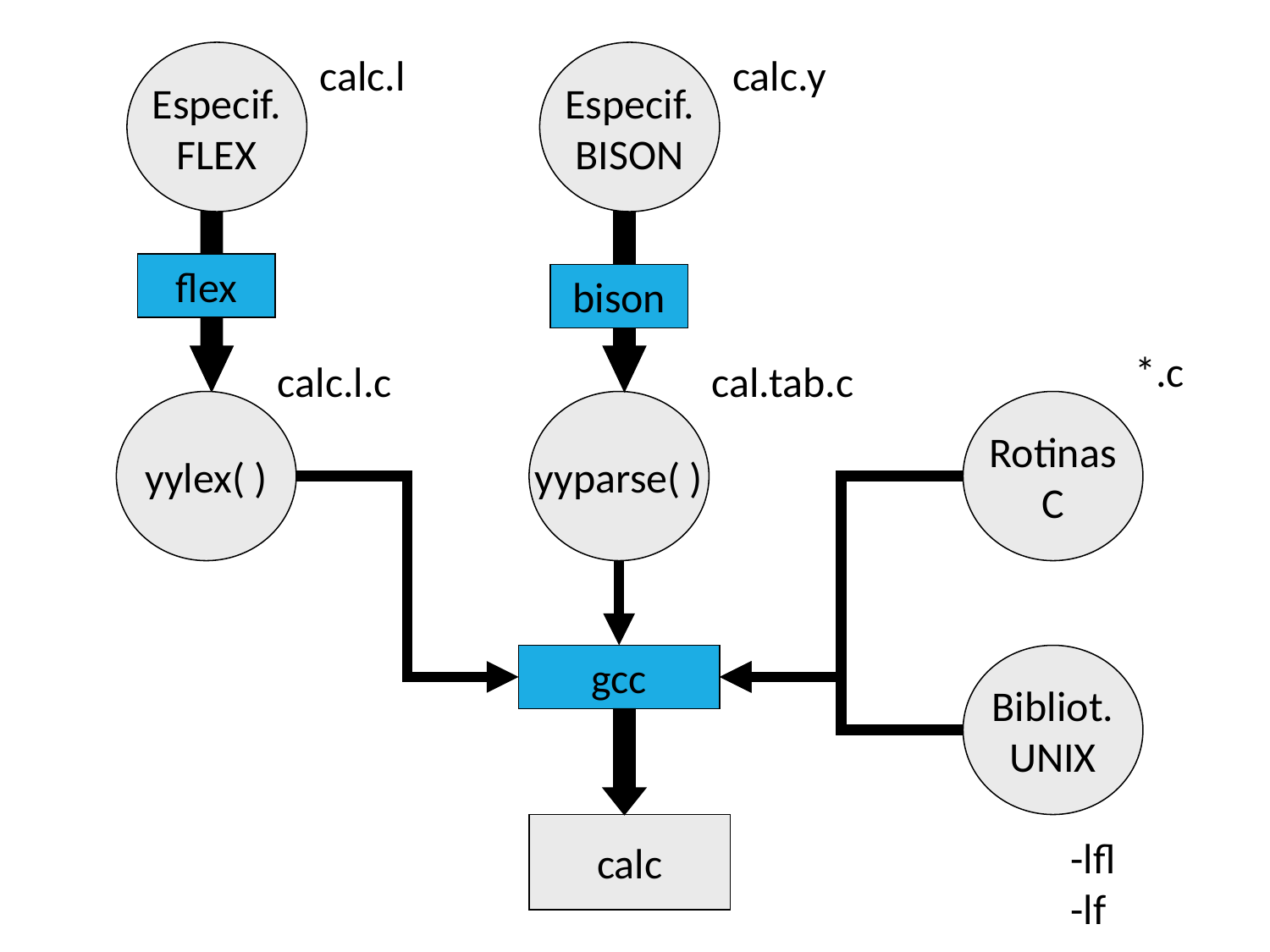

Especif.
FLEX
calc.l
Especif.
BISON
calc.y

flex
bison
*.c
calc.l.c
cal.tab.c
yylex( )
yyparse( )
Rotinas
C
gcc
Bibliot.
UNIX

calc
-lfl
-lf